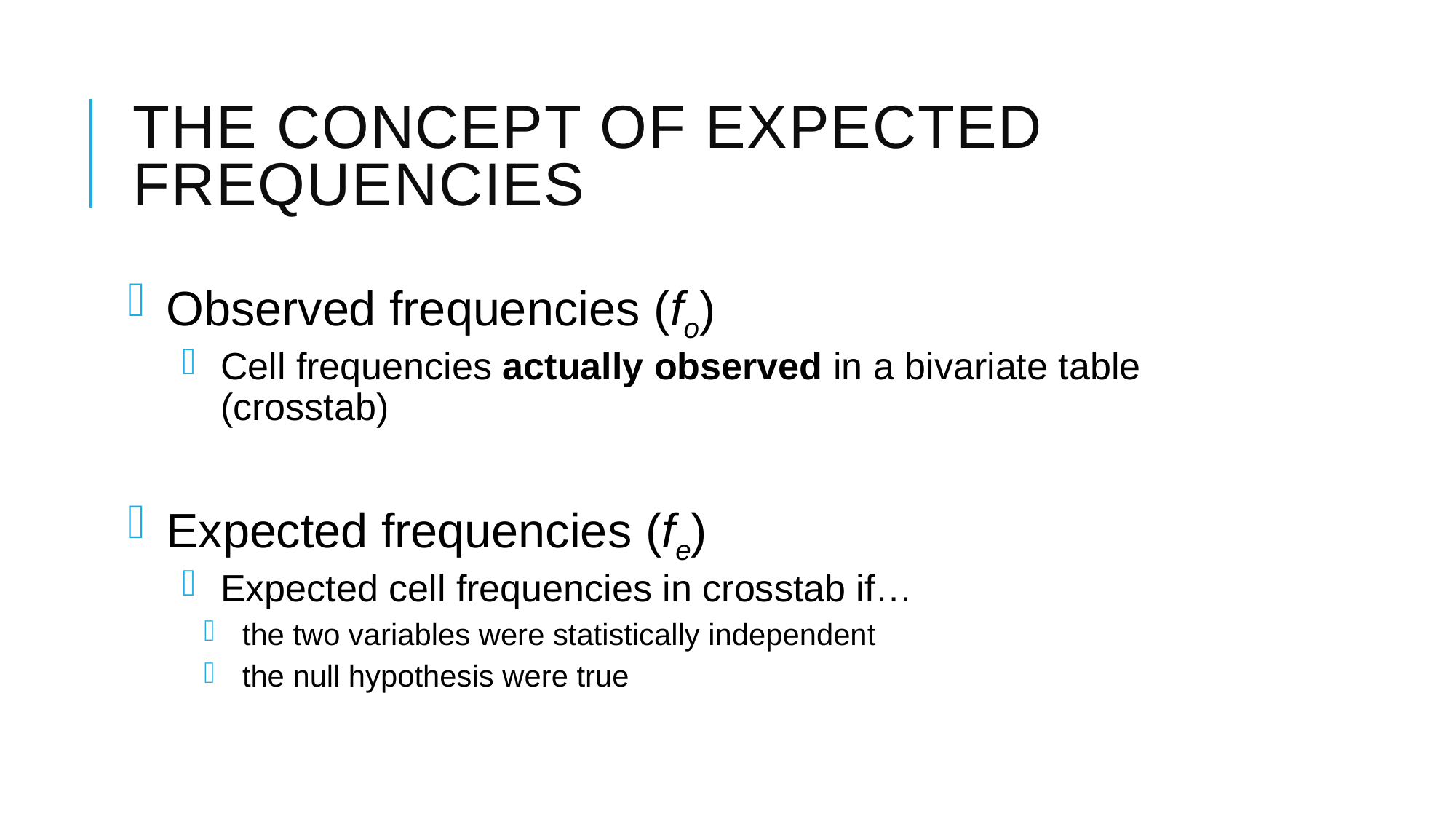

# The Concept of Expected Frequencies
Observed frequencies (fo)
Cell frequencies actually observed in a bivariate table (crosstab)

Expected frequencies (fe)
Expected cell frequencies in crosstab if…
the two variables were statistically independent
the null hypothesis were true